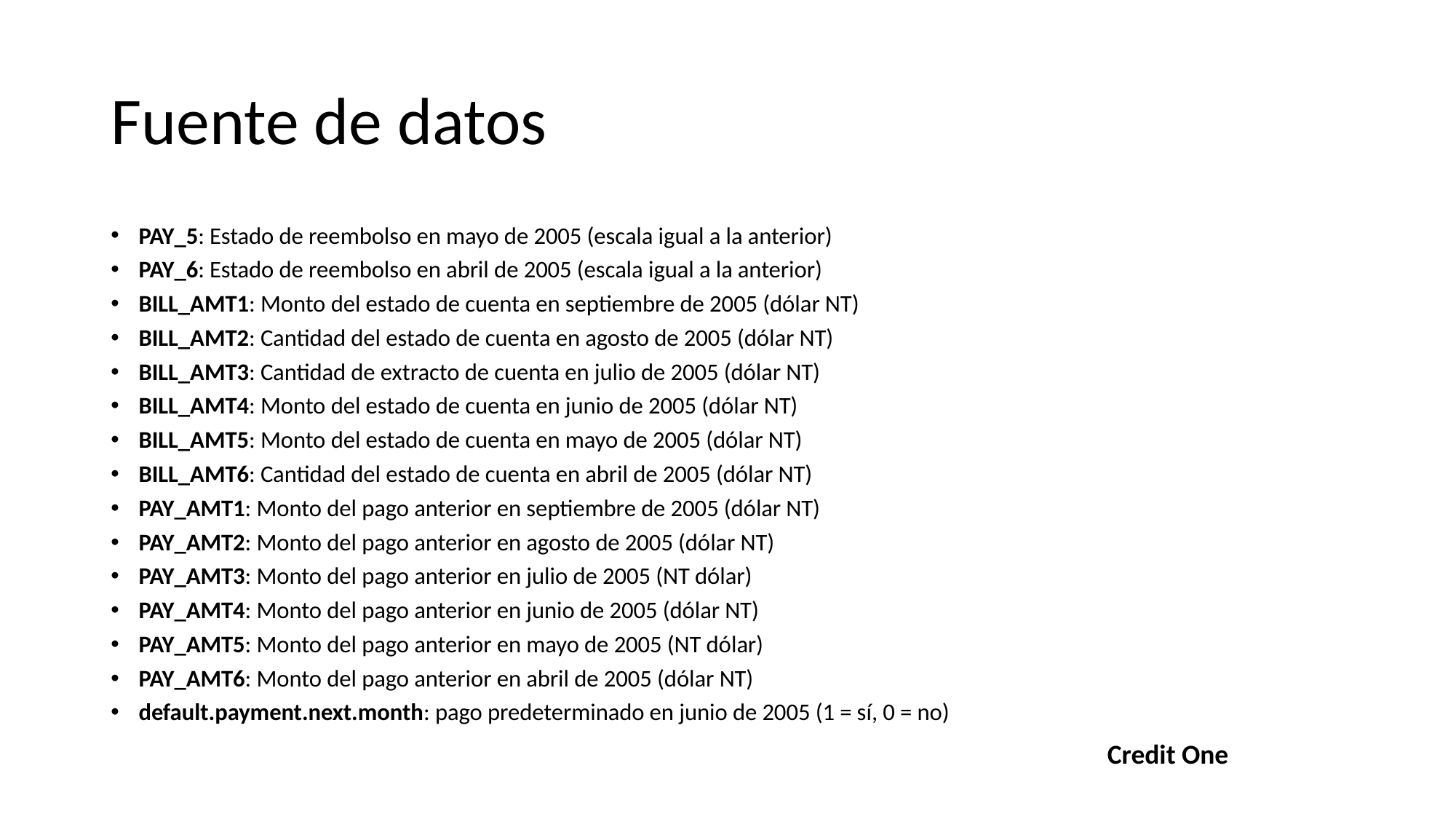

# Fuente de datos
PAY_5: Estado de reembolso en mayo de 2005 (escala igual a la anterior)
PAY_6: Estado de reembolso en abril de 2005 (escala igual a la anterior)
BILL_AMT1: Monto del estado de cuenta en septiembre de 2005 (dólar NT)
BILL_AMT2: Cantidad del estado de cuenta en agosto de 2005 (dólar NT)
BILL_AMT3: Cantidad de extracto de cuenta en julio de 2005 (dólar NT)
BILL_AMT4: Monto del estado de cuenta en junio de 2005 (dólar NT)
BILL_AMT5: Monto del estado de cuenta en mayo de 2005 (dólar NT)
BILL_AMT6: Cantidad del estado de cuenta en abril de 2005 (dólar NT)
PAY_AMT1: Monto del pago anterior en septiembre de 2005 (dólar NT)
PAY_AMT2: Monto del pago anterior en agosto de 2005 (dólar NT)
PAY_AMT3: Monto del pago anterior en julio de 2005 (NT dólar)
PAY_AMT4: Monto del pago anterior en junio de 2005 (dólar NT)
PAY_AMT5: Monto del pago anterior en mayo de 2005 (NT dólar)
PAY_AMT6: Monto del pago anterior en abril de 2005 (dólar NT)
default.payment.next.month: pago predeterminado en junio de 2005 (1 = sí, 0 = no)
Credit One